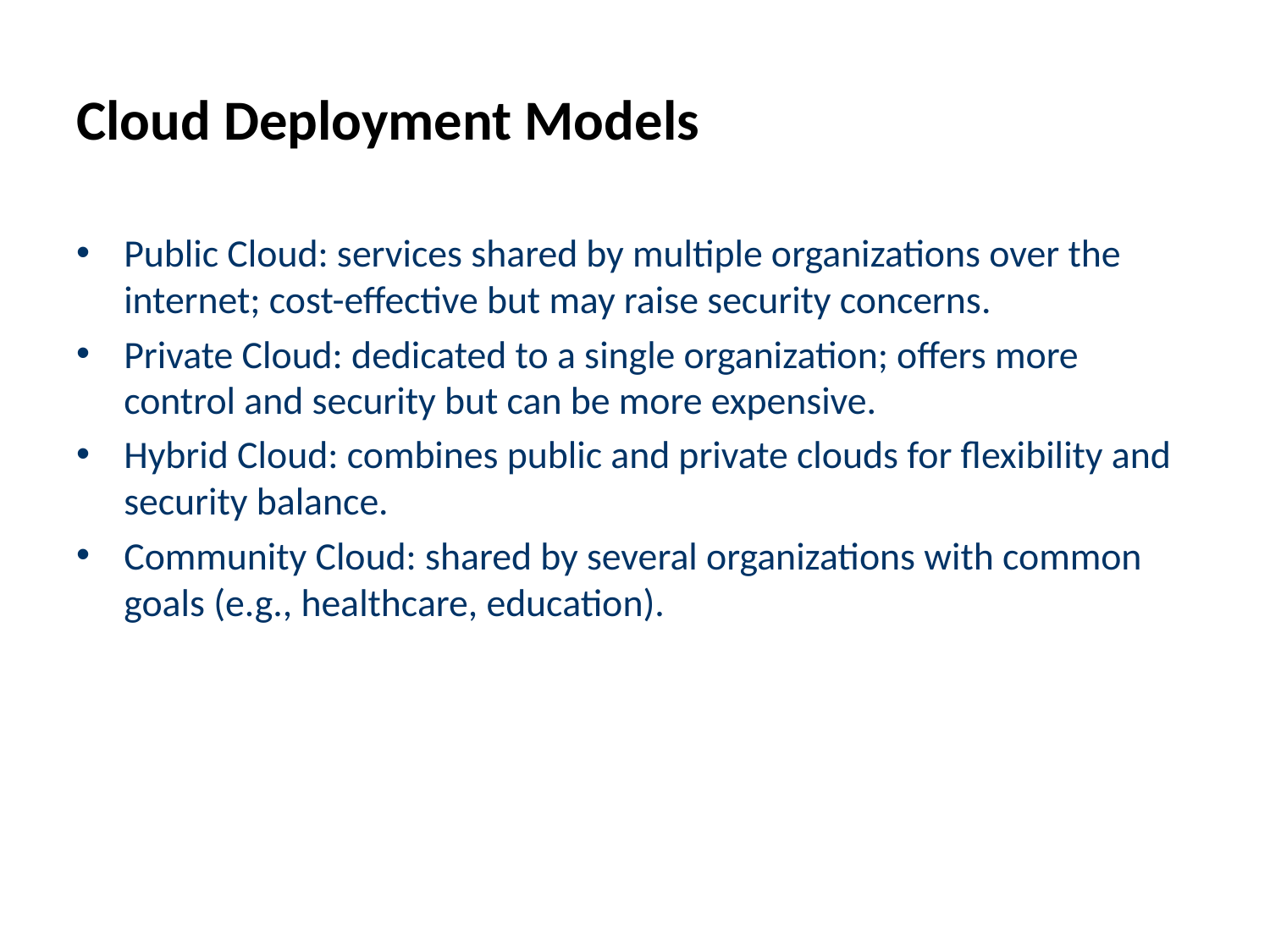

# Cloud Deployment Models
Public Cloud: services shared by multiple organizations over the internet; cost-effective but may raise security concerns.
Private Cloud: dedicated to a single organization; offers more control and security but can be more expensive.
Hybrid Cloud: combines public and private clouds for flexibility and security balance.
Community Cloud: shared by several organizations with common goals (e.g., healthcare, education).